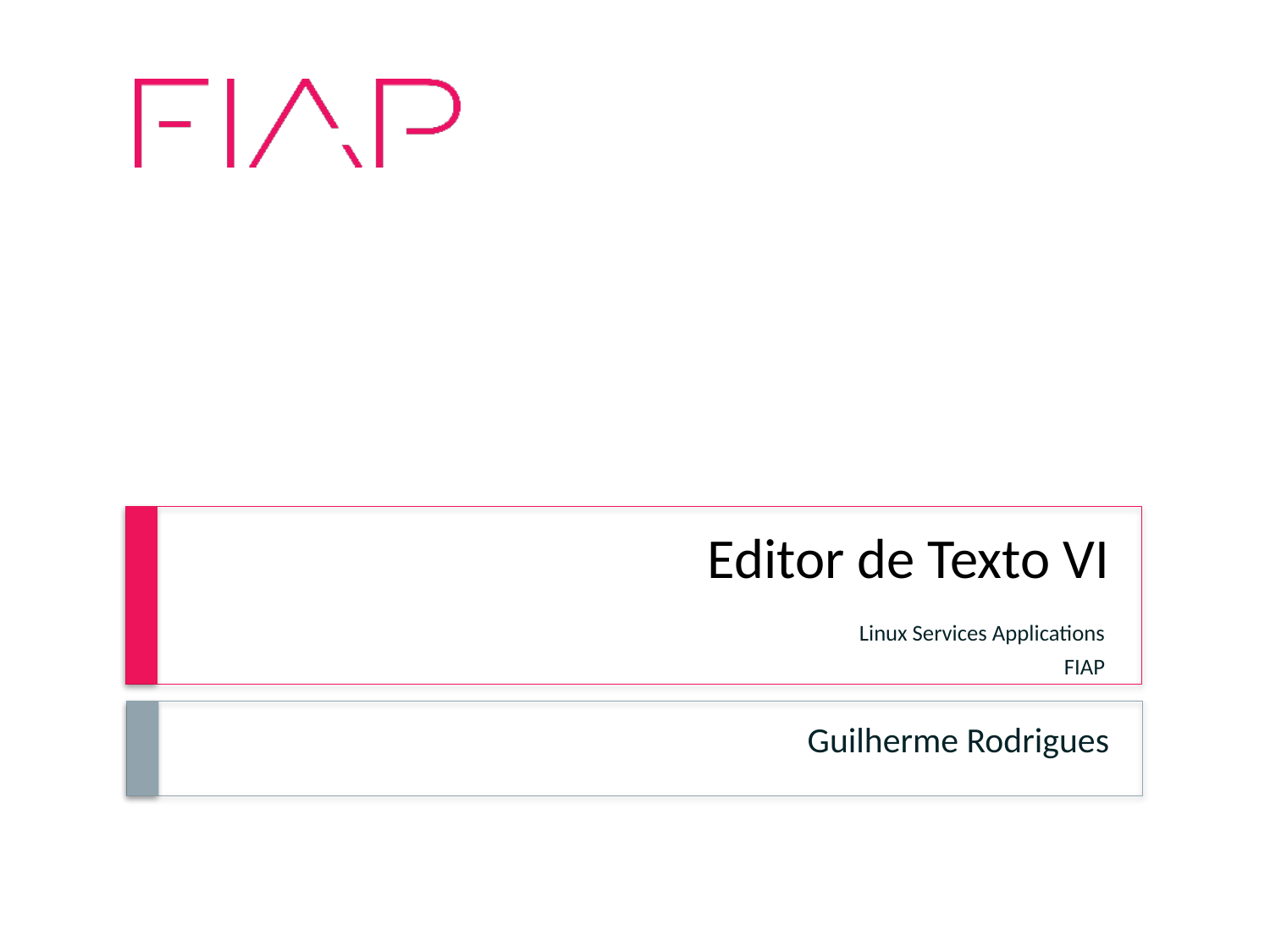

# Editor de Texto VI
Linux Services Applications
FIAP
Guilherme Rodrigues